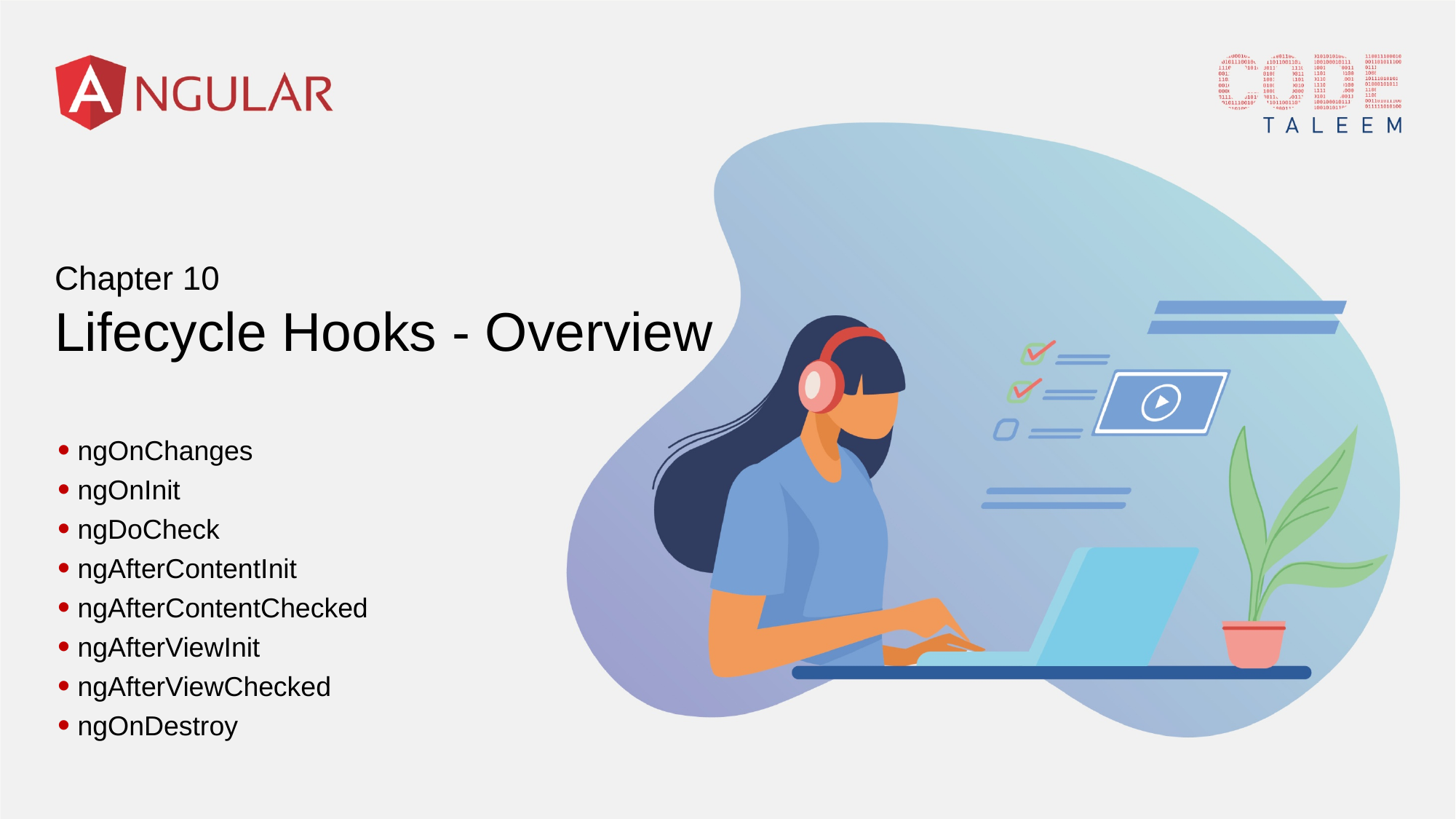

Chapter 10
Lifecycle Hooks - Overview
 ngOnChanges
 ngOnInit
 ngDoCheck
 ngAfterContentInit
 ngAfterContentChecked
 ngAfterViewInit
 ngAfterViewChecked
 ngOnDestroy